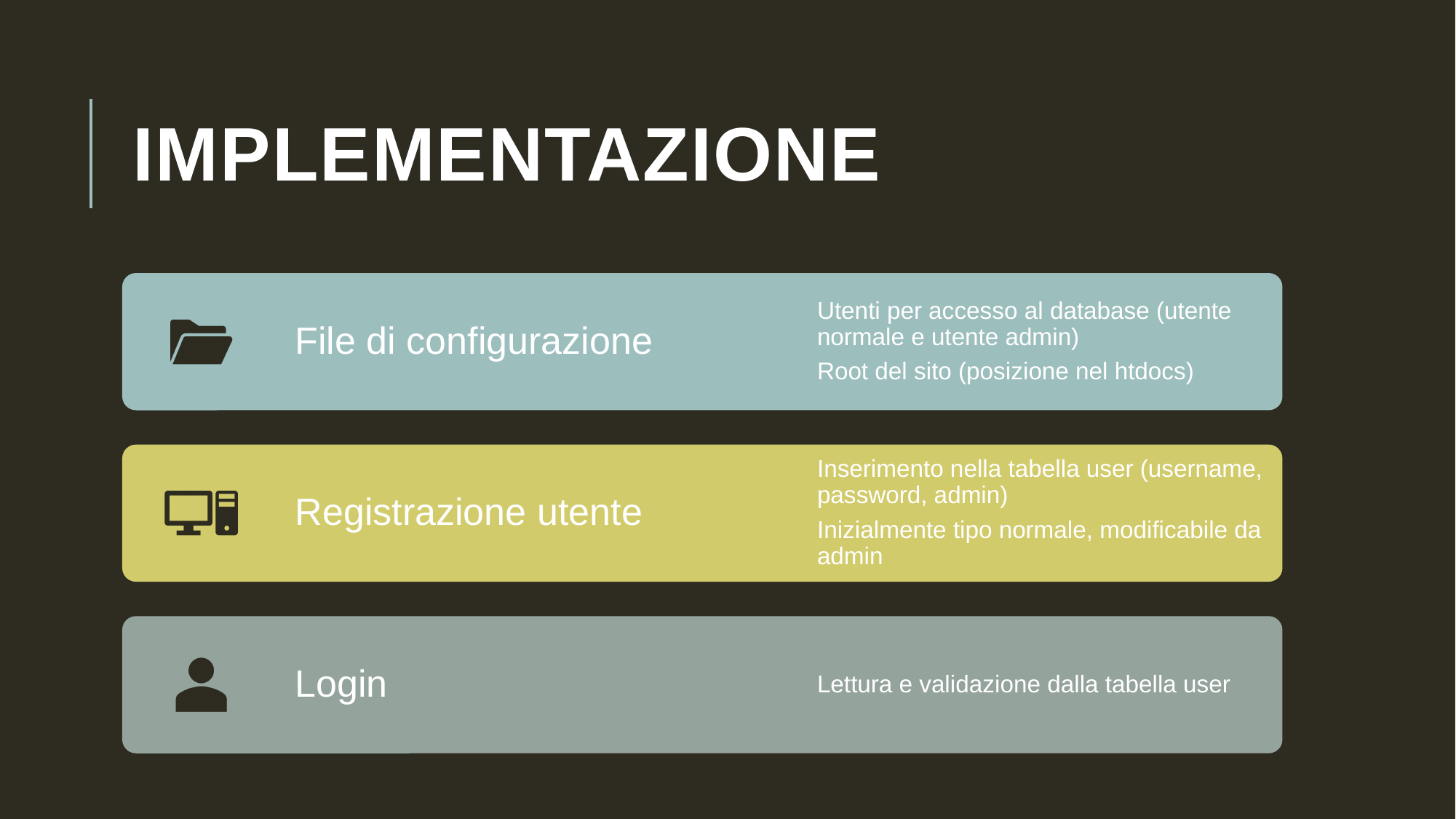

# Implementazione
File di configurazione
Utenti per accesso al database (utente normale e utente admin)
Root del sito (posizione nel htdocs)
Registrazione utente
Inserimento nella tabella user (username, password, admin)
Inizialmente tipo normale, modificabile da admin
Login
Lettura e validazione dalla tabella user